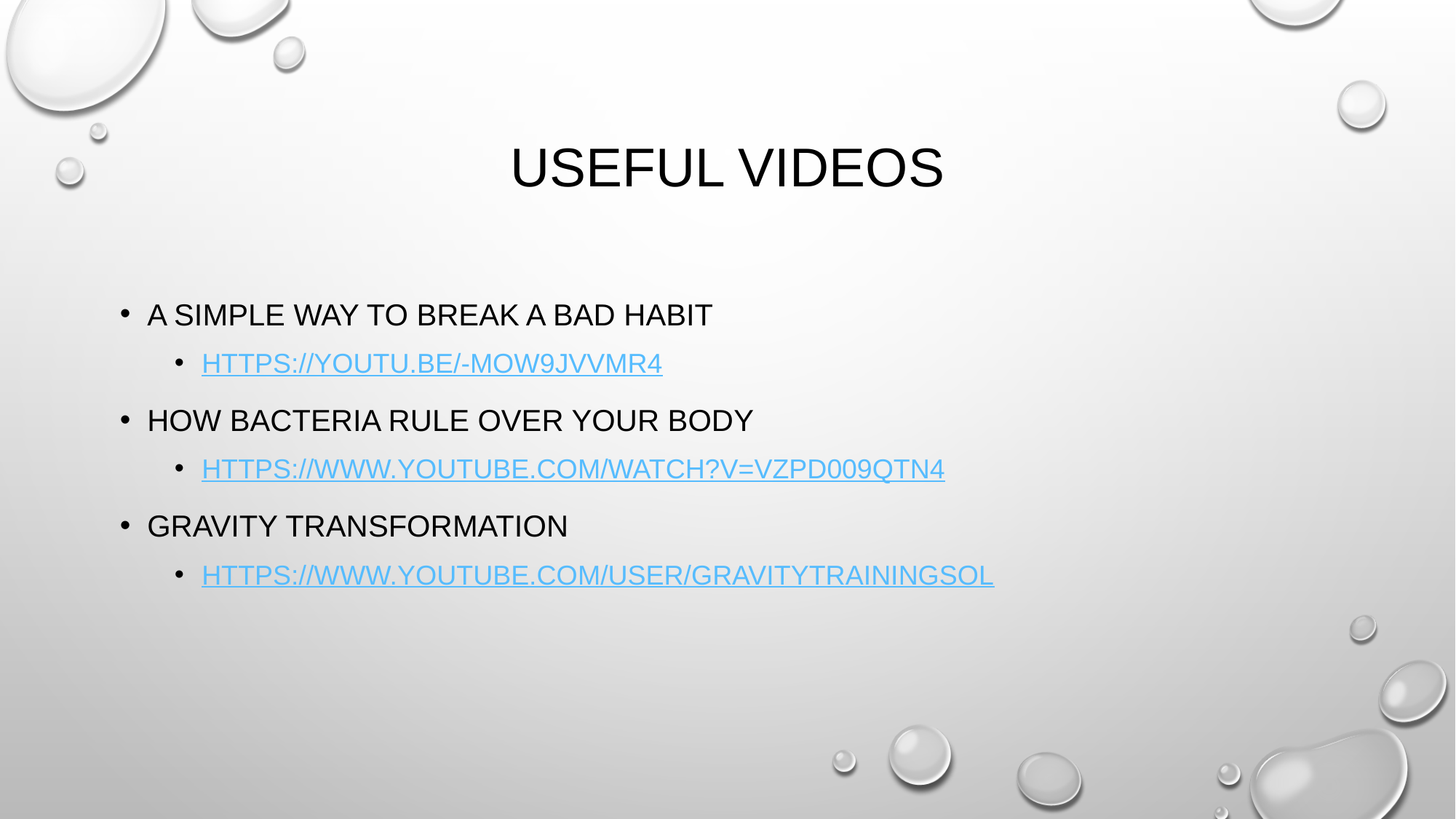

# Useful Videos
A simple way to break a bad habit
https://youtu.be/-moW9jvvMr4
How bacteria rule over your body
https://www.youtube.com/watch?v=VzPD009qTN4
Gravity transformation
https://www.youtube.com/user/GravityTrainingSol